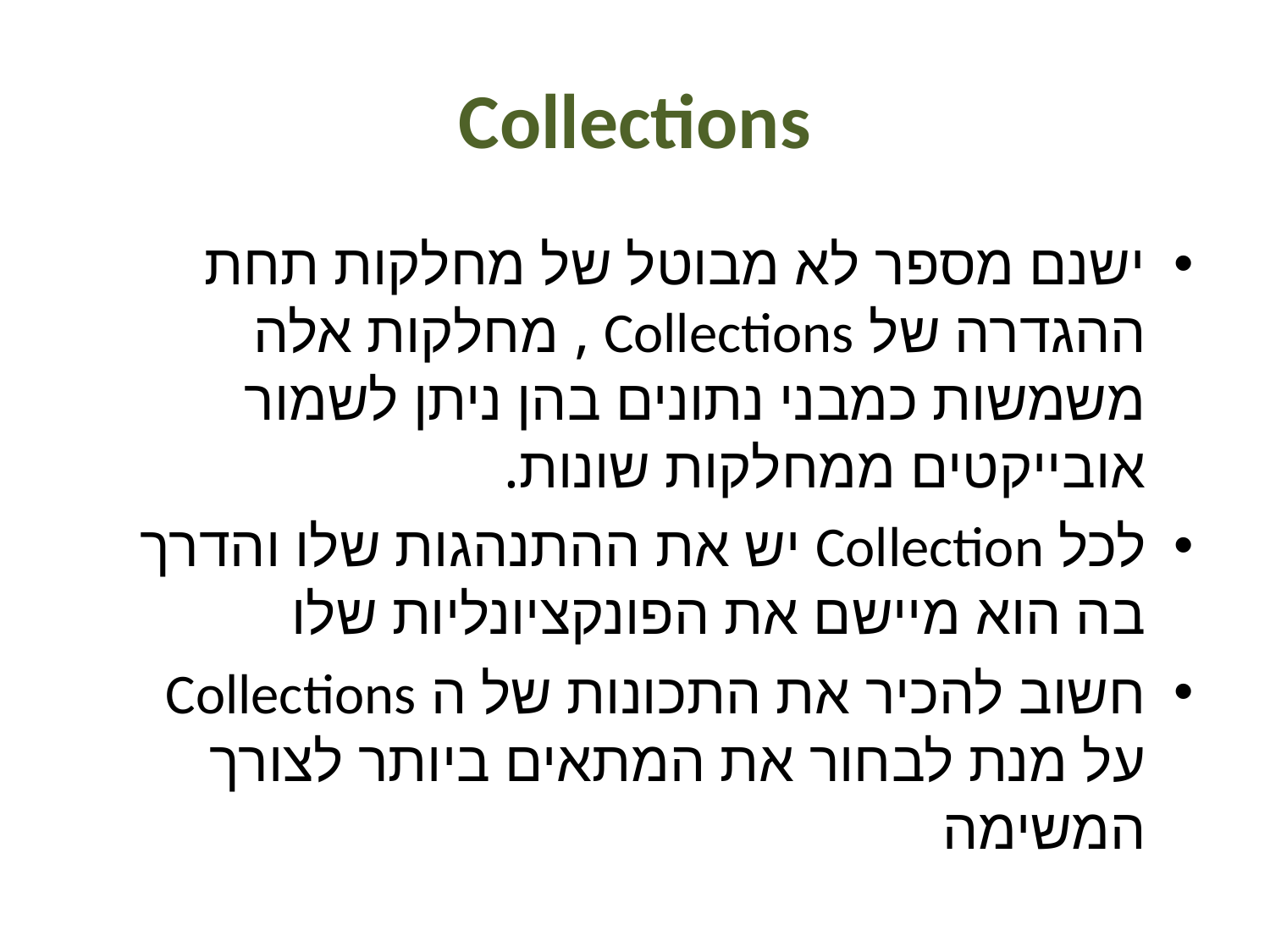

# Collections
ישנם מספר לא מבוטל של מחלקות תחת ההגדרה של Collections , מחלקות אלה משמשות כמבני נתונים בהן ניתן לשמור אובייקטים ממחלקות שונות.
לכל Collection יש את ההתנהגות שלו והדרך בה הוא מיישם את הפונקציונליות שלו
חשוב להכיר את התכונות של ה Collections  על מנת לבחור את המתאים ביותר לצורך המשימה